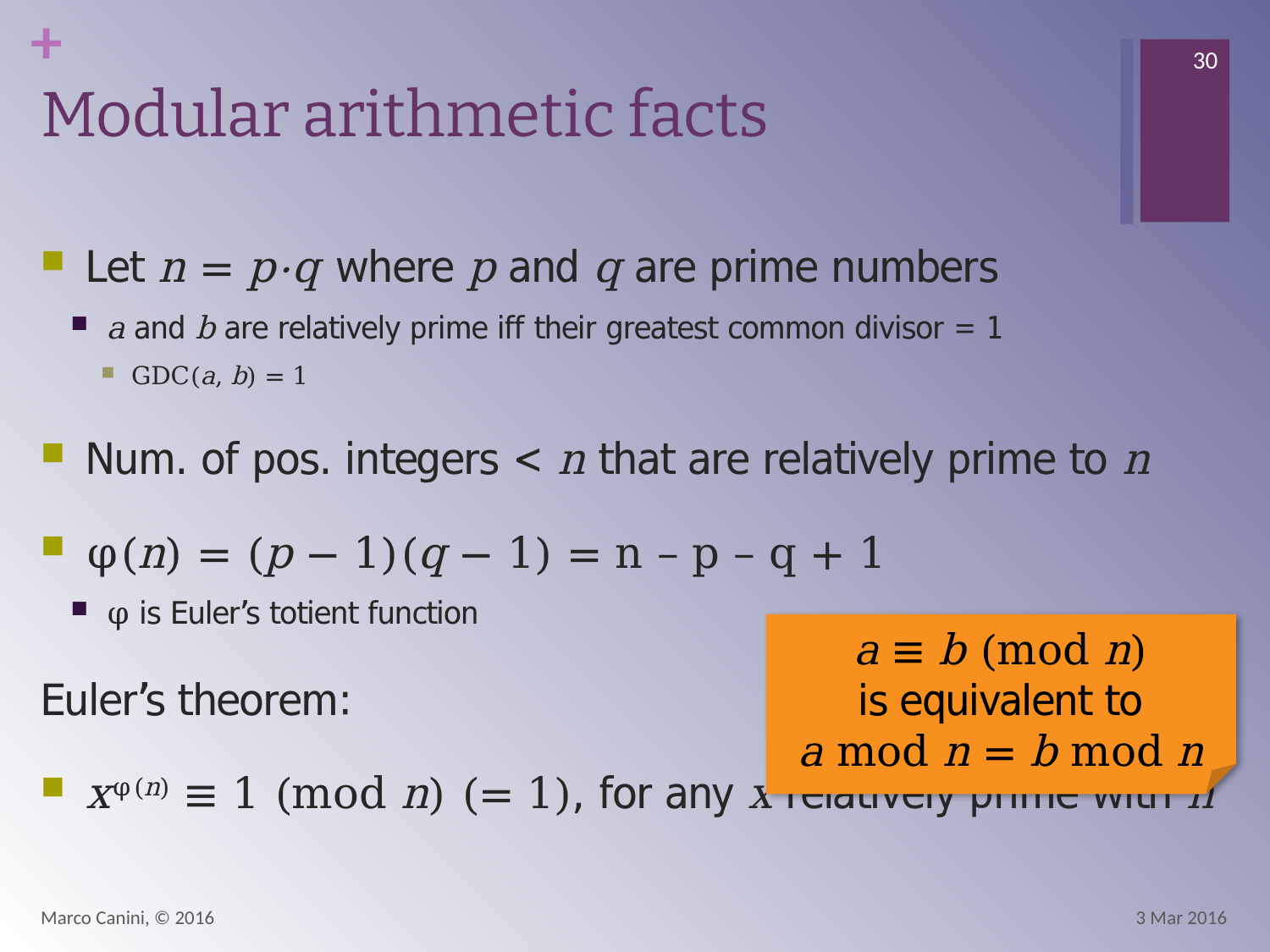

30
# Modular arithmetic facts
Let n = p⋅q where p and q are prime numbers
a and b are relatively prime iff their greatest common divisor = 1
GDC(a, b) = 1
Num. of pos. integers < n that are relatively prime to n
φ(n) = (p − 1)(q − 1) = n – p – q + 1
φ is Euler’s totient function
Euler’s theorem:
xφ(n) ≡ 1 (mod n) (= 1), for any x relatively prime with n
a ≡ b (mod n)
is equivalent to
a mod n = b mod n
Marco Canini, © 2016
3 Mar 2016